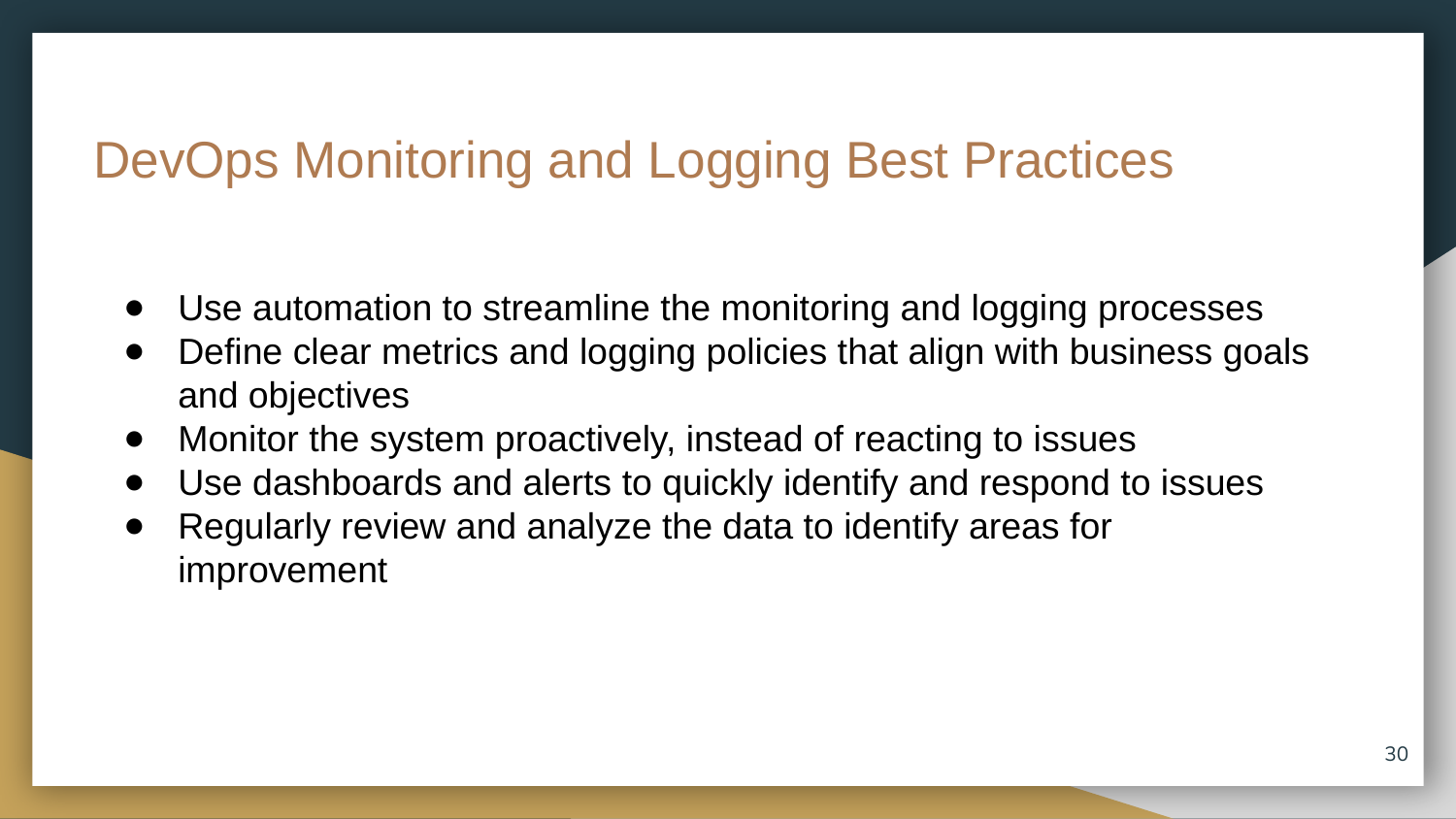

# DevOps Monitoring and Logging Best Practices
Use automation to streamline the monitoring and logging processes
Define clear metrics and logging policies that align with business goals and objectives
Monitor the system proactively, instead of reacting to issues
Use dashboards and alerts to quickly identify and respond to issues
Regularly review and analyze the data to identify areas for improvement
30